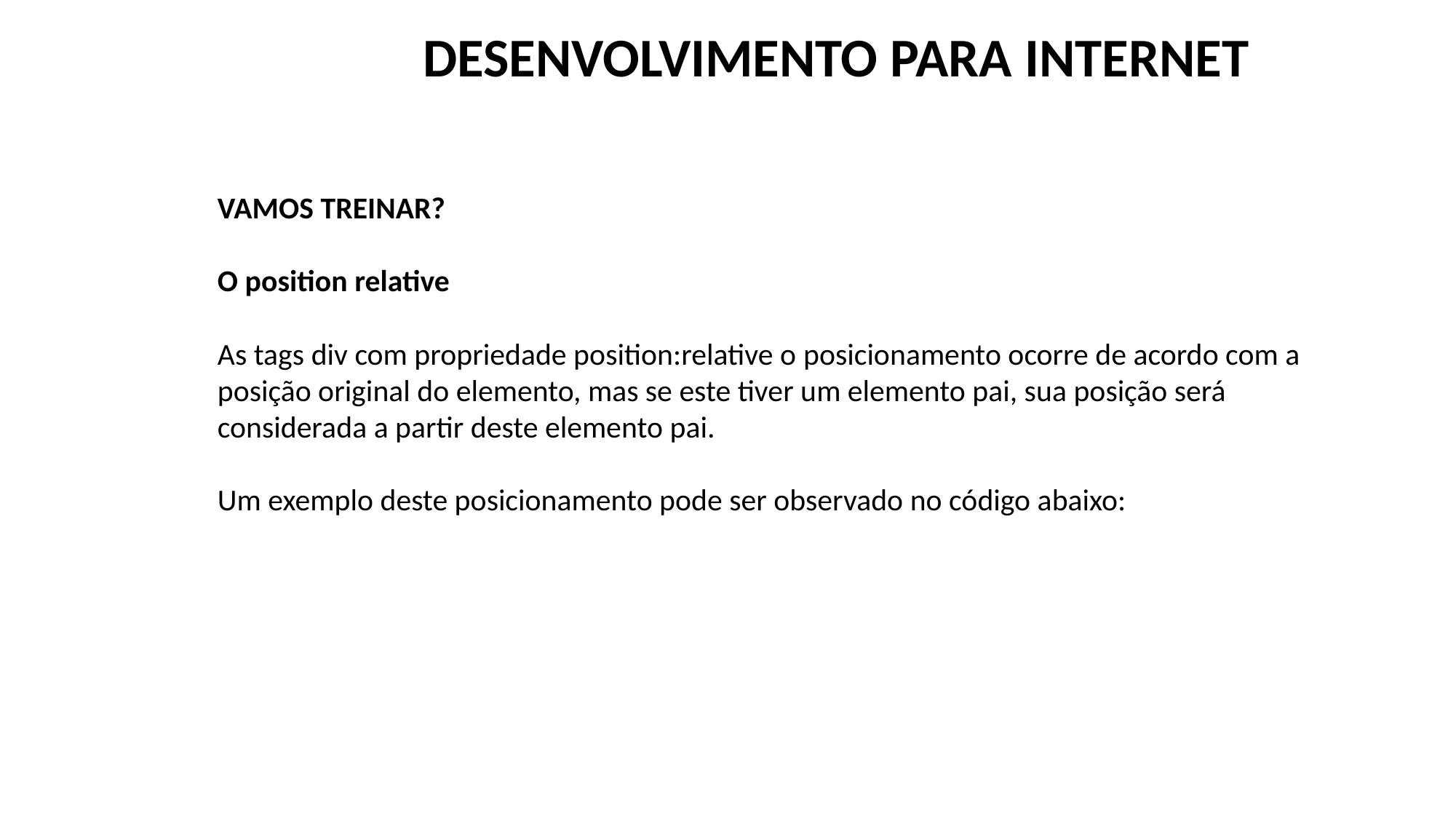

DESENVOLVIMENTO PARA INTERNET
VAMOS TREINAR?

O position relative

As tags div com propriedade position:relative o posicionamento ocorre de acordo com a posição original do elemento, mas se este tiver um elemento pai, sua posição será considerada a partir deste elemento pai.

Um exemplo deste posicionamento pode ser observado no código abaixo: